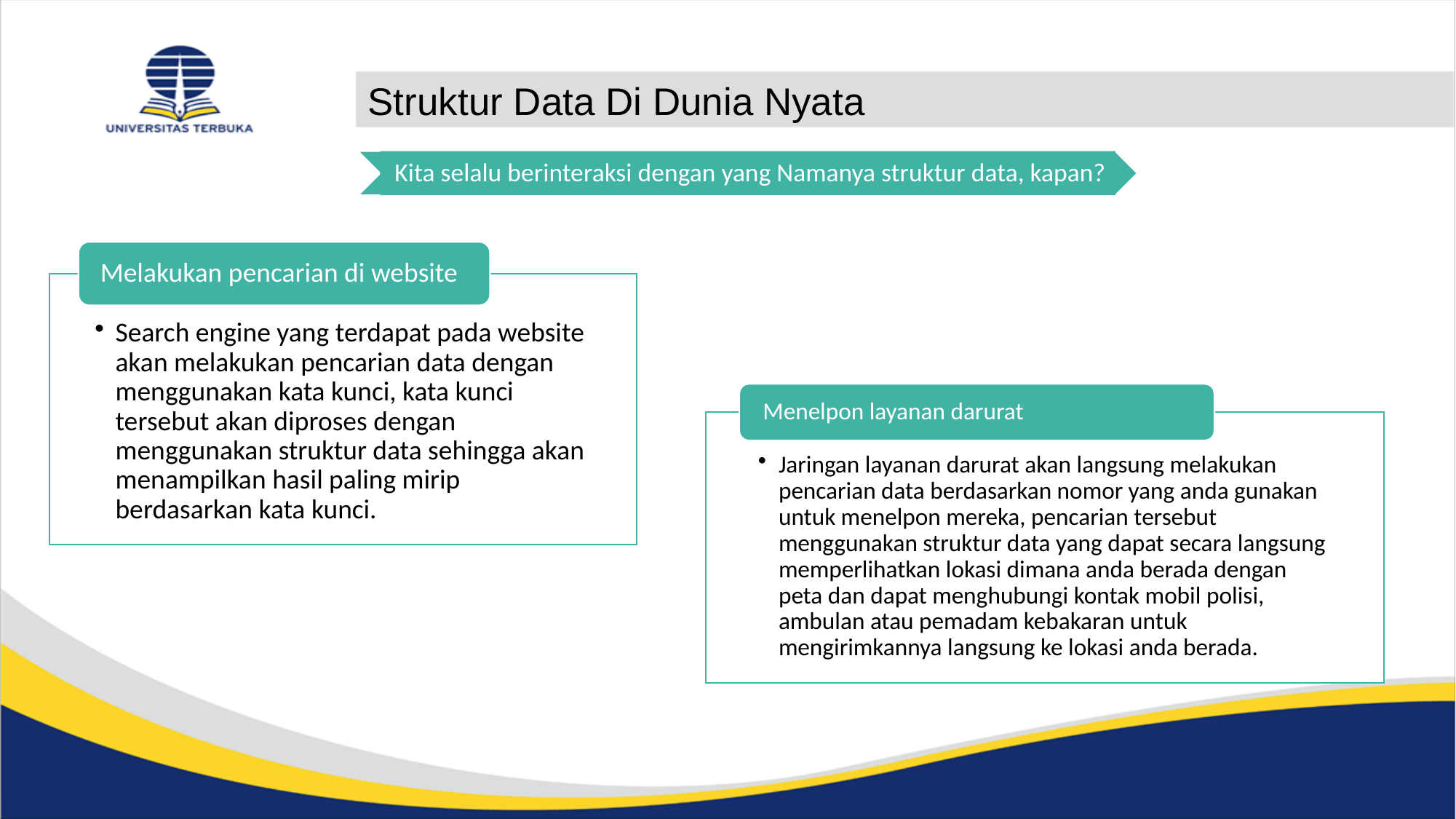

Struktur Data Di Dunia Nyata

Kita selalu berinteraksi dengan yang Namanya struktur data, kapan?
Search engine yang terdapat pada website akan melakukan pencarian data dengan menggunakan kata kunci, kata kunci tersebut akan diproses dengan menggunakan struktur data sehingga akan menampilkan hasil paling mirip berdasarkan kata kunci.
Melakukan pencarian di website
Jaringan layanan darurat akan langsung melakukan pencarian data berdasarkan nomor yang anda gunakan untuk menelpon mereka, pencarian tersebut menggunakan struktur data yang dapat secara langsung memperlihatkan lokasi dimana anda berada dengan peta dan dapat menghubungi kontak mobil polisi, ambulan atau pemadam kebakaran untuk mengirimkannya langsung ke lokasi anda berada.
Menelpon layanan darurat